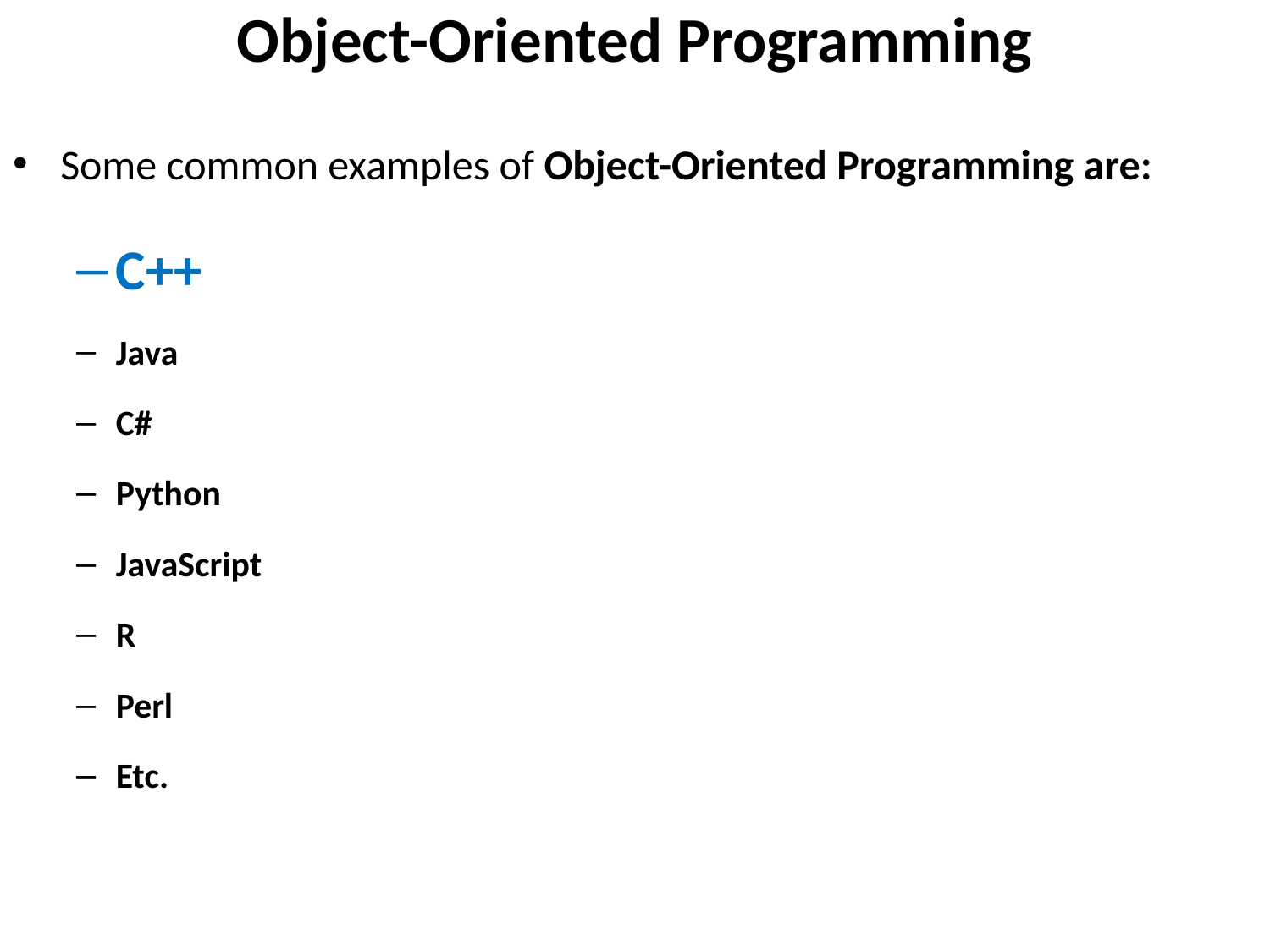

# Object-Oriented Programming
Some common examples of Object-Oriented Programming are:
C++
Java
C#
Python
JavaScript
R
Perl
Etc.